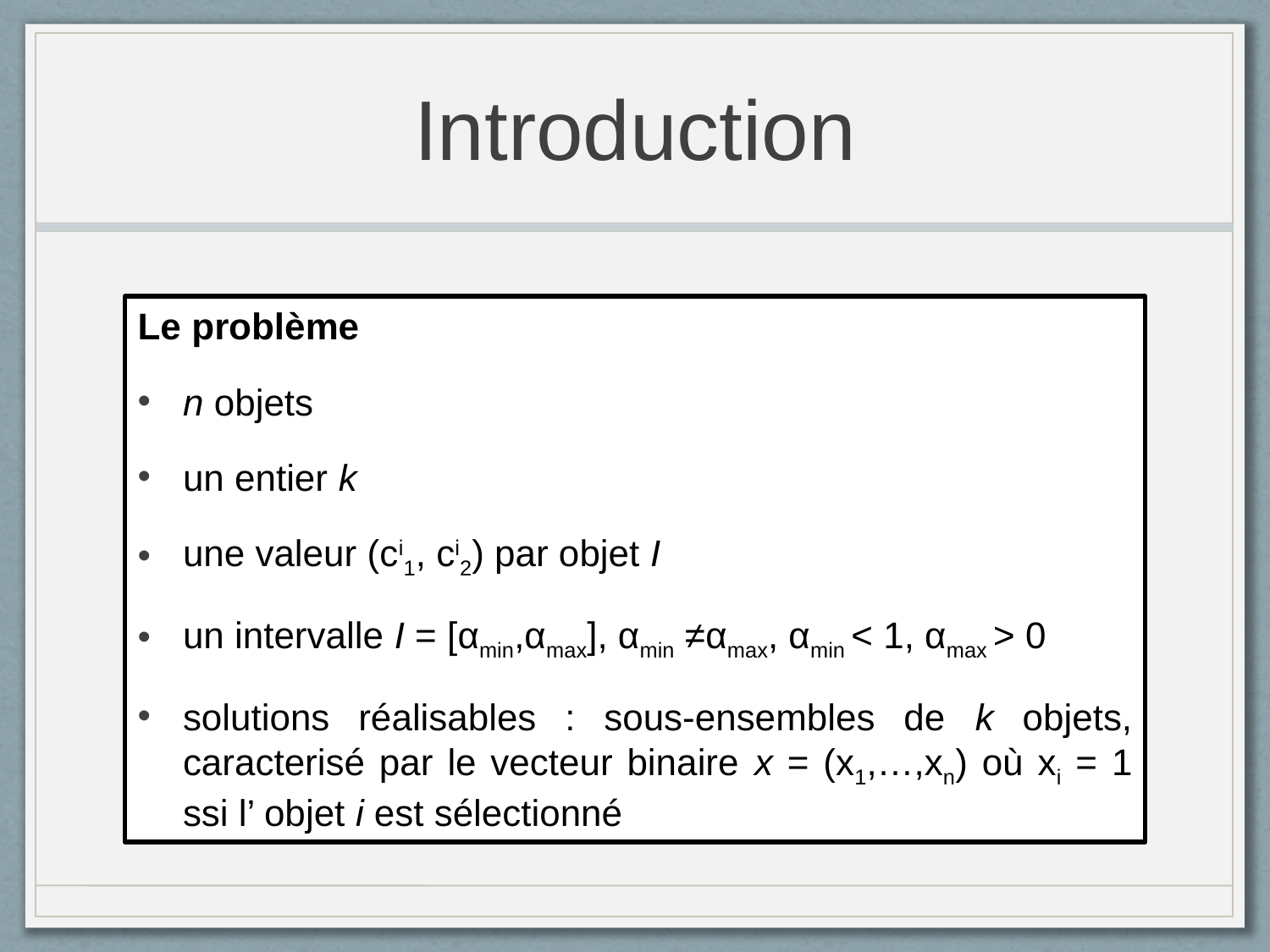

# Introduction
Le problème
n objets
un entier k
une valeur (ci1, ci2) par objet I
un intervalle I = [αmin,αmax], αmin ≠αmax, αmin < 1, αmax > 0
solutions réalisables : sous-ensembles de k objets, caracterisé par le vecteur binaire x = (x1,…,xn) où xi = 1 ssi l’ objet i est sélectionné